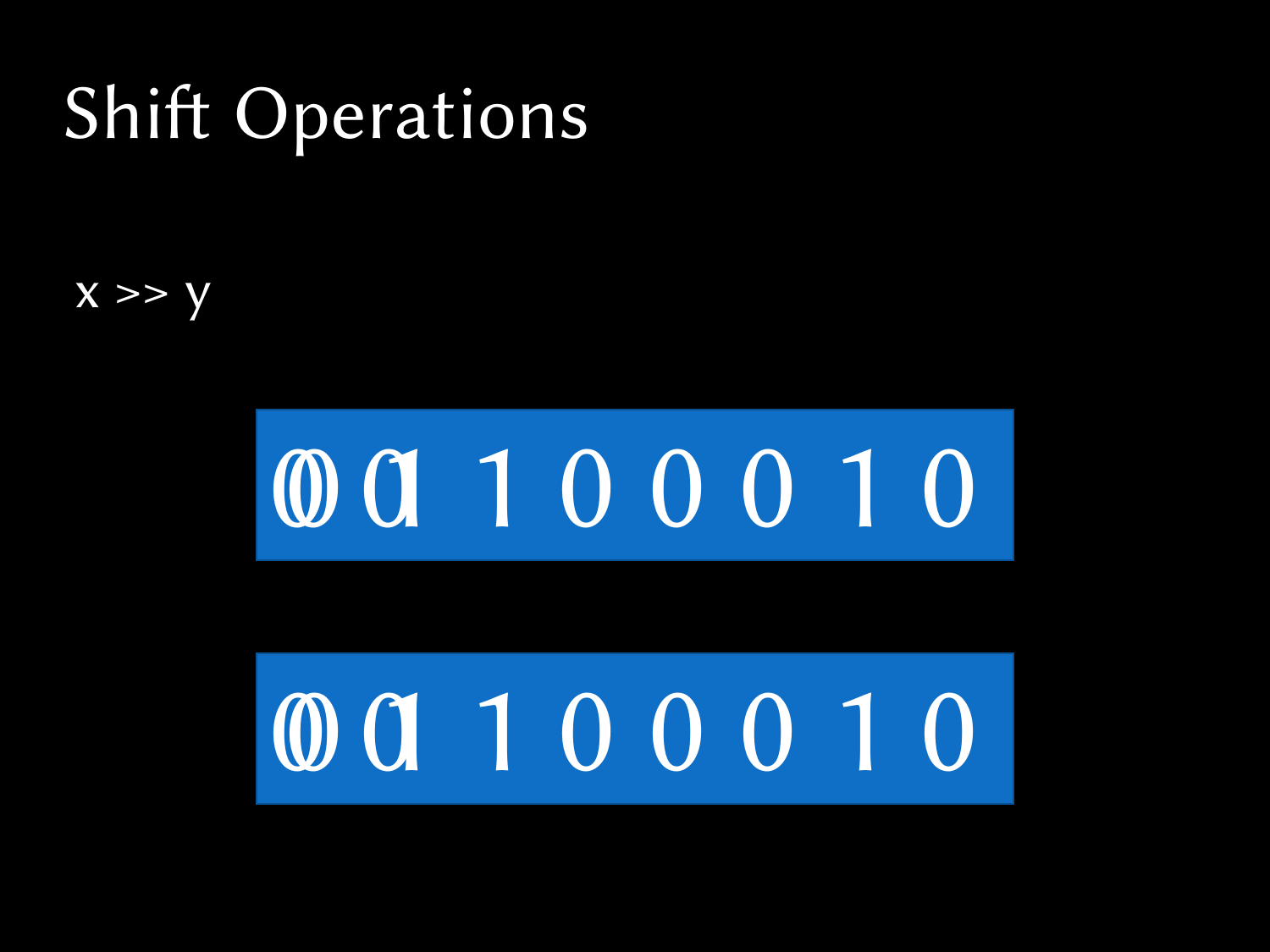

# Shift Operations
x >> y
0 0
0 1 1 0 0 0 1 0

0 0
0 1 1 0 0 0 1 0